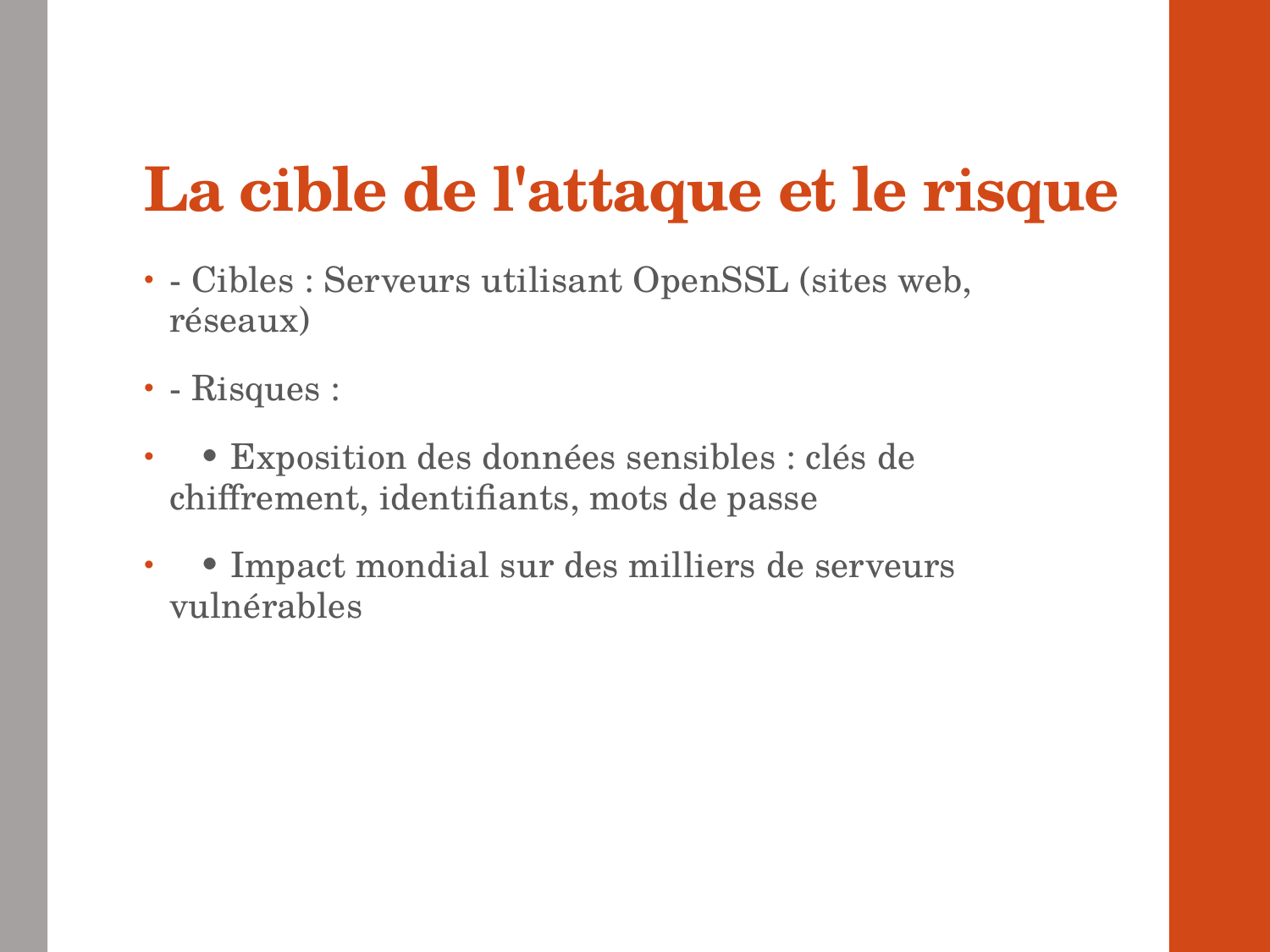

# La cible de l'attaque et le risque
- Cibles : Serveurs utilisant OpenSSL (sites web, réseaux)
- Risques :
   • Exposition des données sensibles : clés de chiffrement, identifiants, mots de passe
   • Impact mondial sur des milliers de serveurs vulnérables